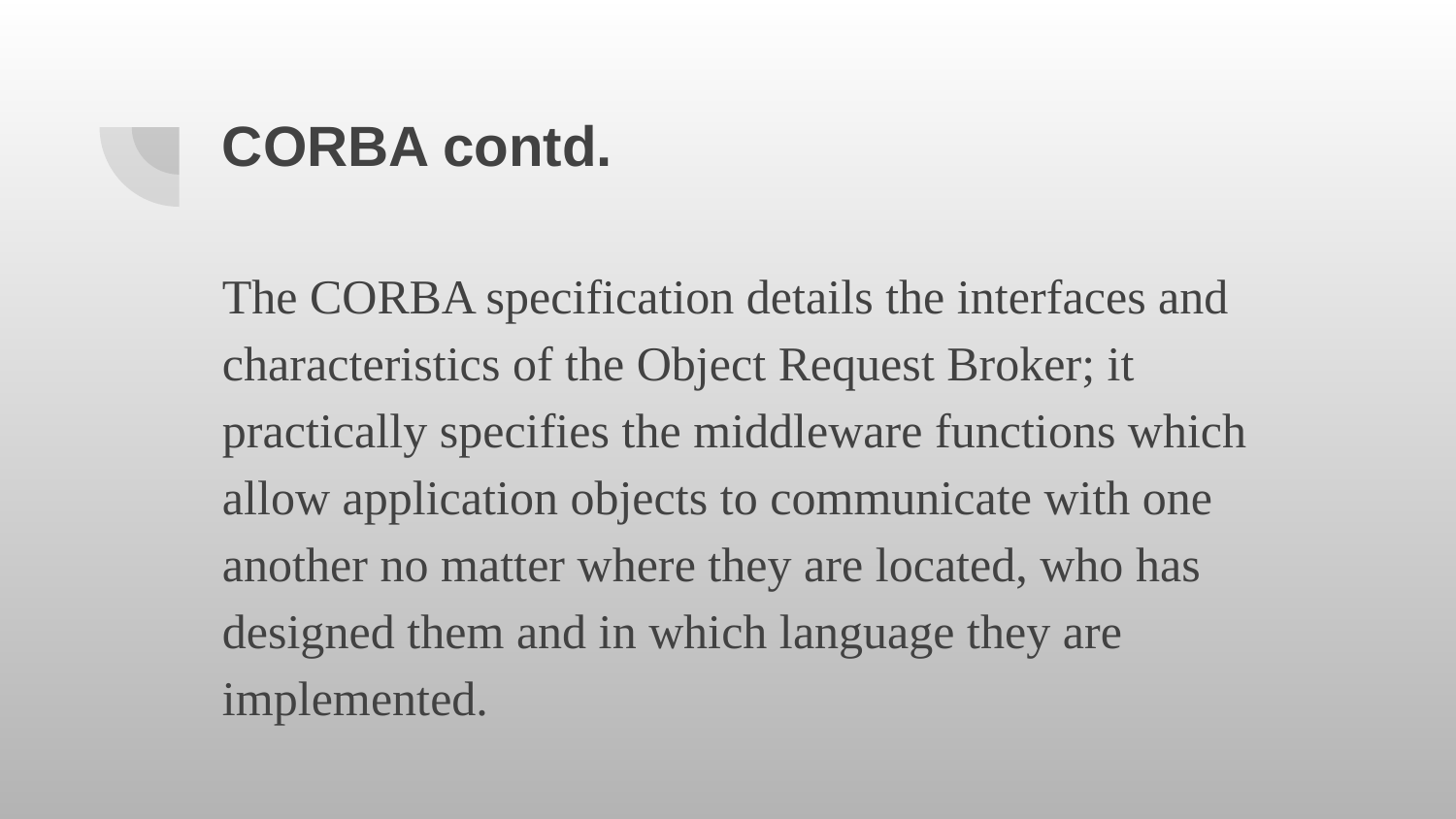

# CORBA contd.
The CORBA specification details the interfaces and characteristics of the Object Request Broker; it practically specifies the middleware functions which allow application objects to communicate with one another no matter where they are located, who has designed them and in which language they are implemented.